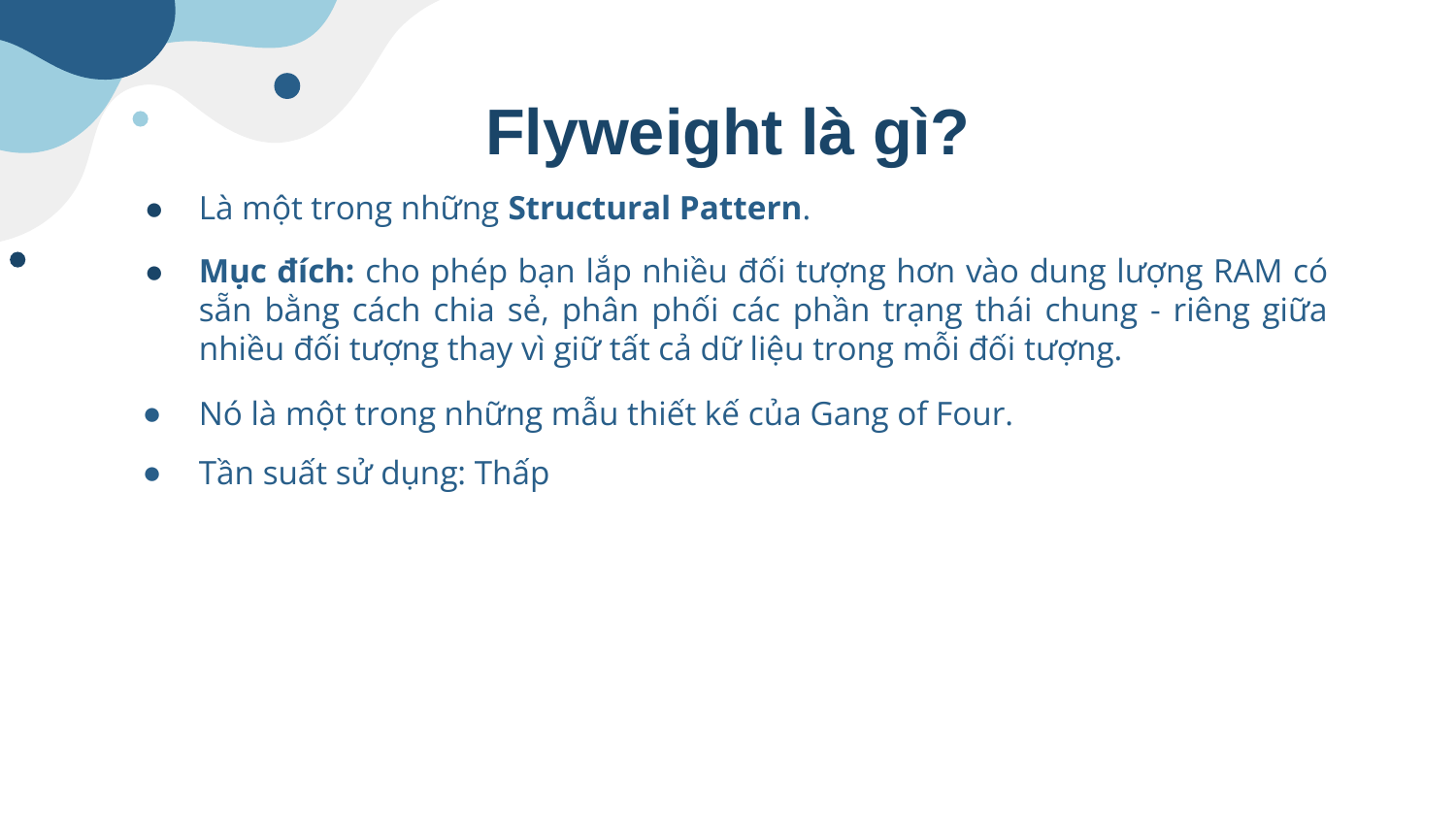

# Flyweight là gì?
Là một trong những Structural Pattern.
Mục đích: cho phép bạn lắp nhiều đối tượng hơn vào dung lượng RAM có sẵn bằng cách chia sẻ, phân phối các phần trạng thái chung - riêng giữa nhiều đối tượng thay vì giữ tất cả dữ liệu trong mỗi đối tượng.
Nó là một trong những mẫu thiết kế của Gang of Four.
Tần suất sử dụng: Thấp